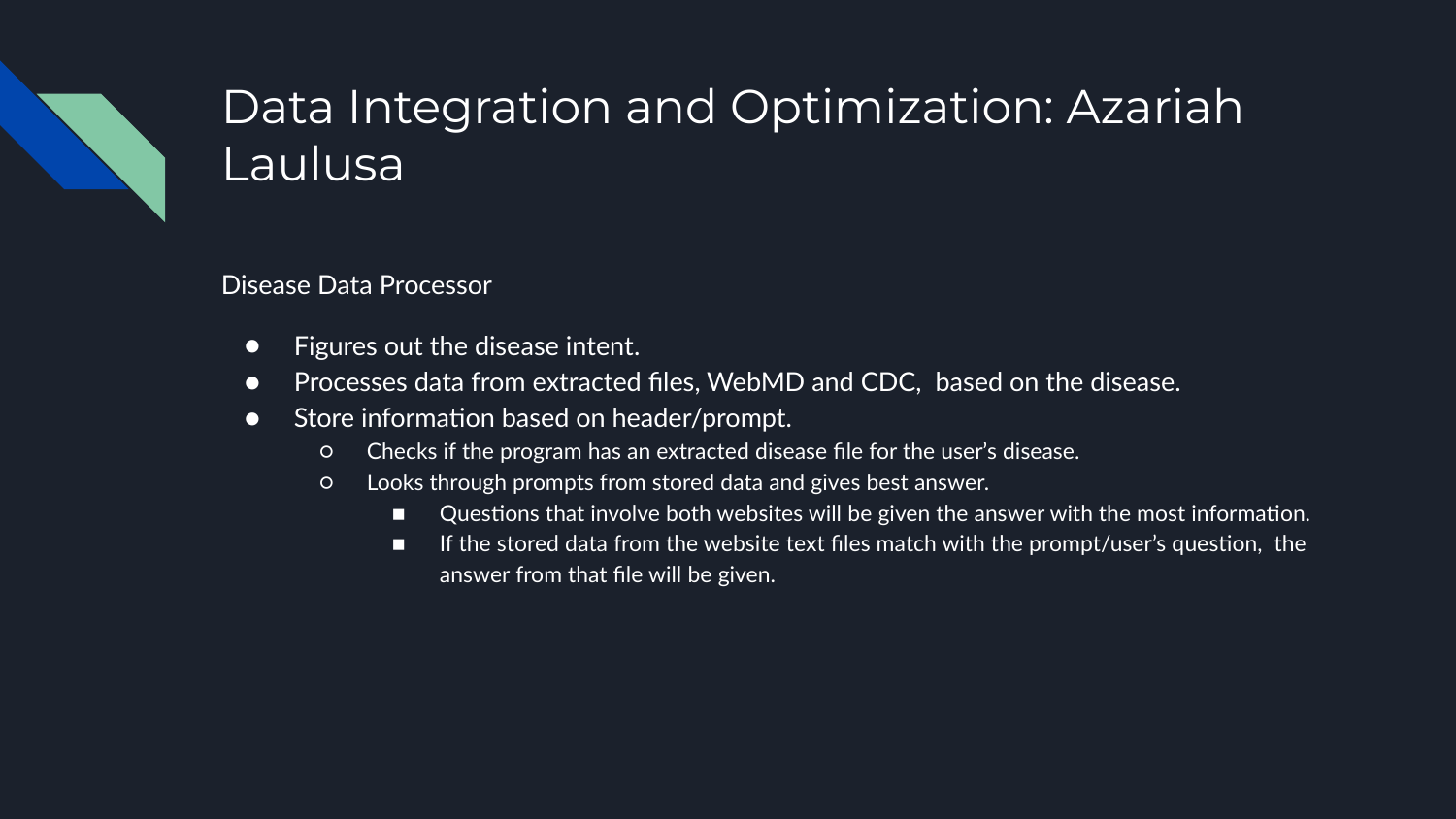

# Data Integration and Optimization: Azariah Laulusa
Disease Data Processor
Figures out the disease intent.
Processes data from extracted files, WebMD and CDC,  based on the disease.
Store information based on header/prompt.
Checks if the program has an extracted disease file for the user’s disease.
Looks through prompts from stored data and gives best answer.
Questions that involve both websites will be given the answer with the most information.
If the stored data from the website text files match with the prompt/user’s question,  the answer from that file will be given.